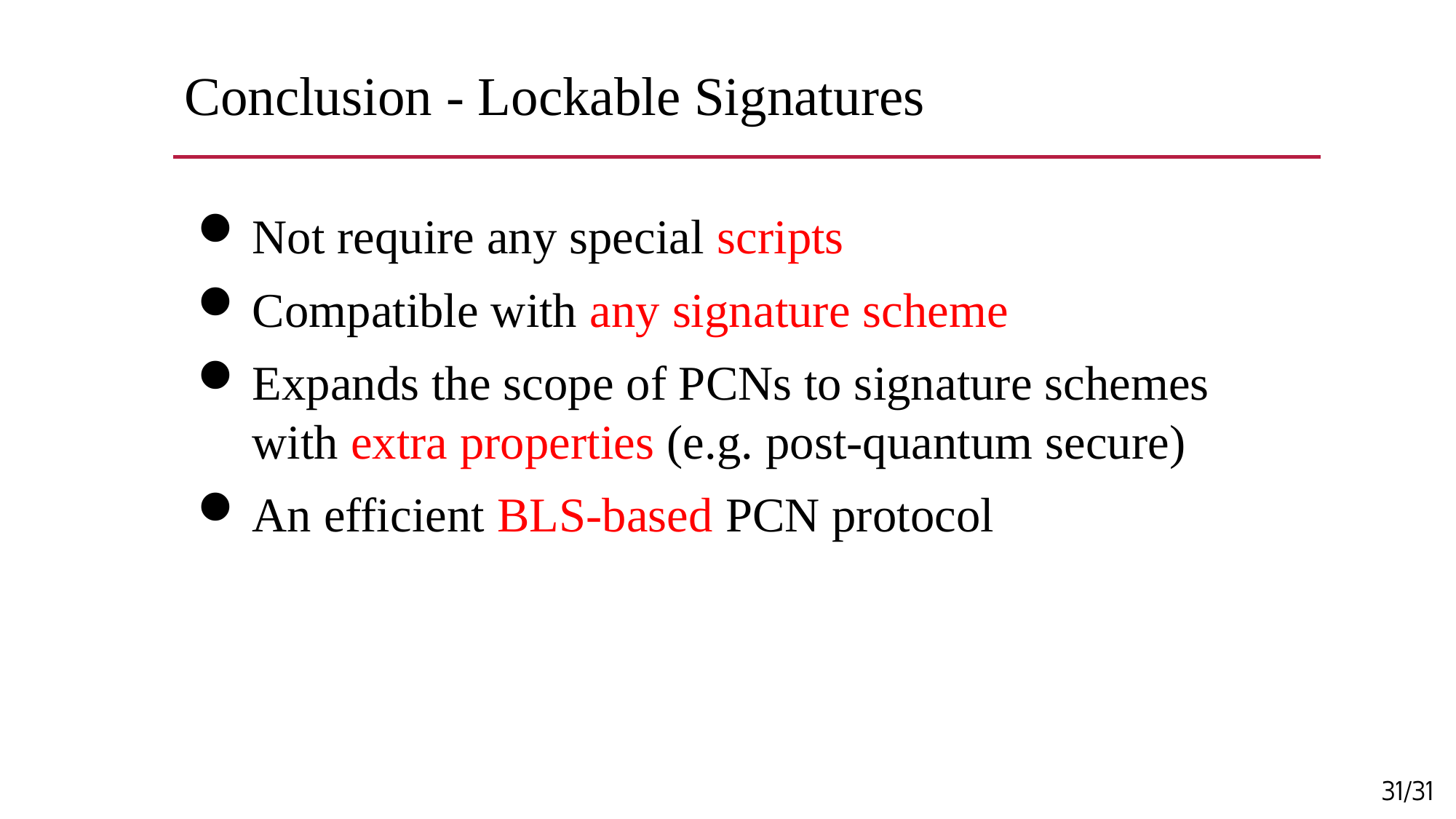

# Conclusion - Lockable Signatures
Not require any special scripts
Compatible with any signature scheme
Expands the scope of PCNs to signature schemes with extra properties (e.g. post-quantum secure)
An efficient BLS-based PCN protocol